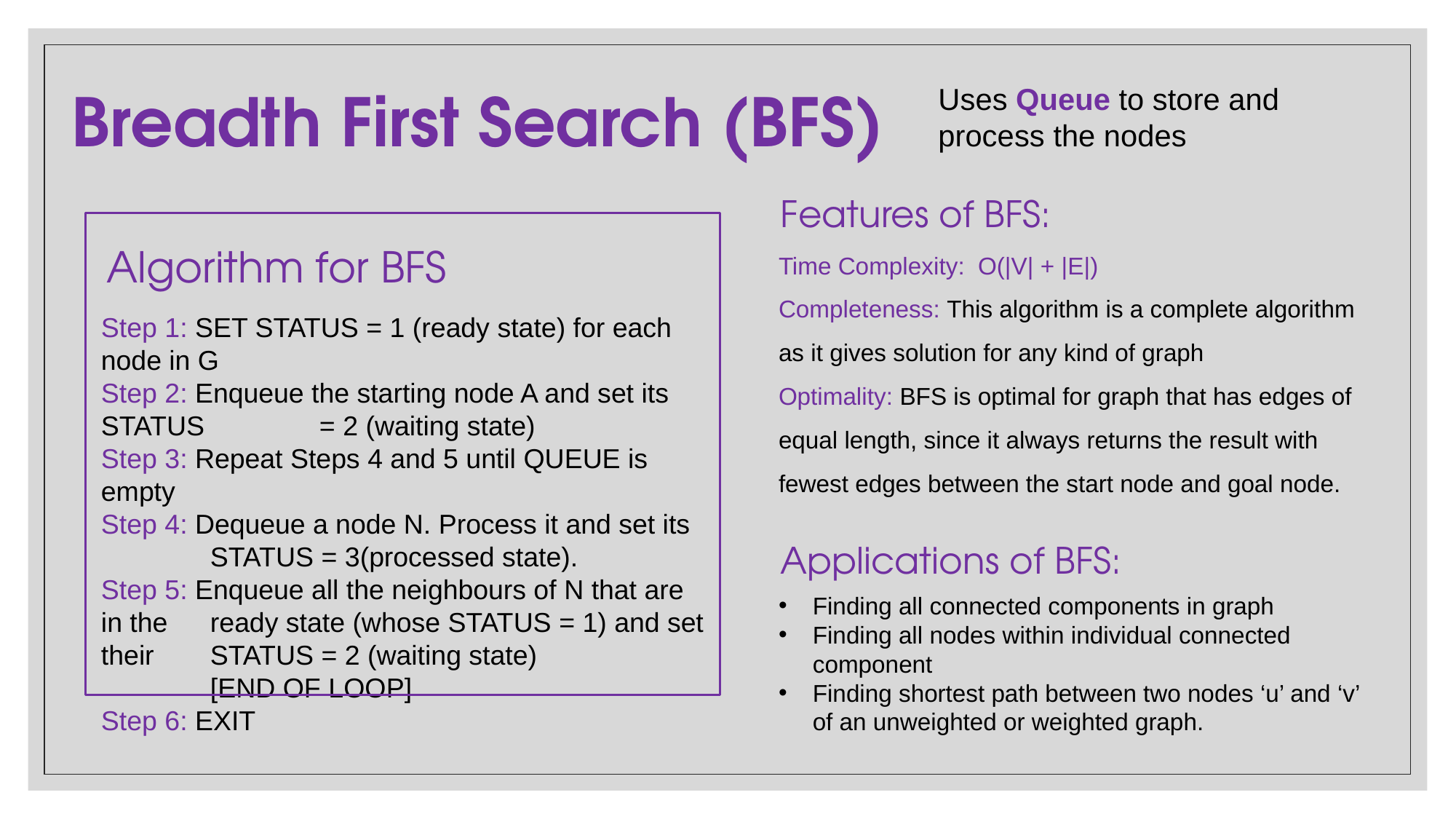

Breadth First Search (BFS)
Uses Queue to store and process the nodes
Features of BFS:
Time Complexity:  O(|V| + |E|)
Completeness: This algorithm is a complete algorithm as it gives solution for any kind of graph
Optimality: BFS is optimal for graph that has edges of equal length, since it always returns the result with fewest edges between the start node and goal node.

Algorithm for BFS
Step 1: SET STATUS = 1 (ready state) for each node in G
Step 2: Enqueue the starting node A and set its STATUS 	= 2 (waiting state)
Step 3: Repeat Steps 4 and 5 until QUEUE is empty
Step 4: Dequeue a node N. Process it and set its 	STATUS = 3(processed state).
Step 5: Enqueue all the neighbours of N that are in the 	ready state (whose STATUS = 1) and set their 	STATUS = 2 (waiting state)
	[END OF LOOP]
Step 6: EXIT
Applications of BFS:
Finding all connected components in graph
Finding all nodes within individual connected component
Finding shortest path between two nodes ‘u’ and ‘v’ of an unweighted or weighted graph.